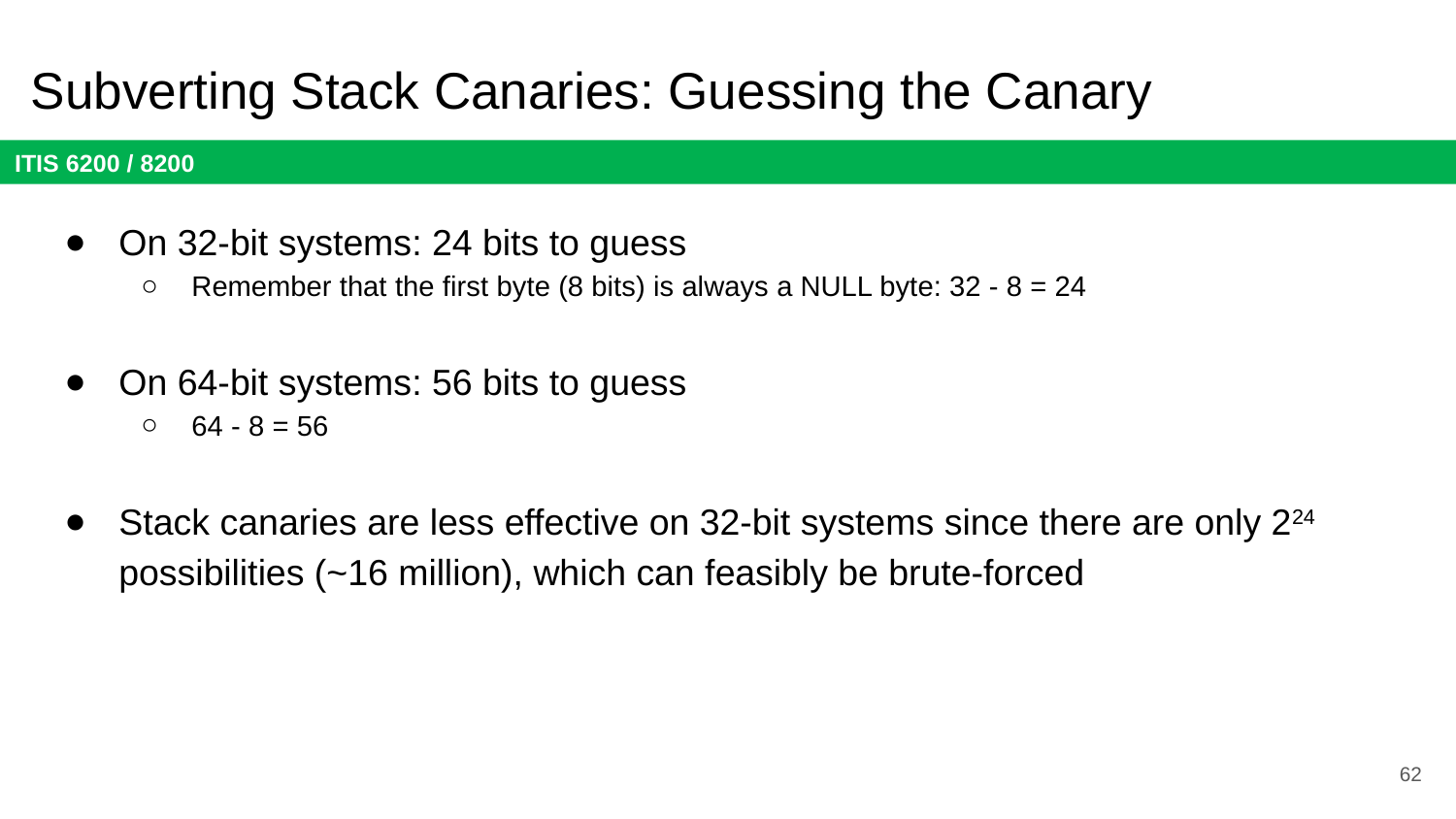

# Subverting Stack Canaries: Guessing the Canary
On 32-bit systems: 24 bits to guess
Remember that the first byte (8 bits) is always a NULL byte: 32 - 8 = 24

On 64-bit systems: 56 bits to guess
64 - 8 = 56

Stack canaries are less effective on 32-bit systems since there are only 224 possibilities (~16 million), which can feasibly be brute-forced
62